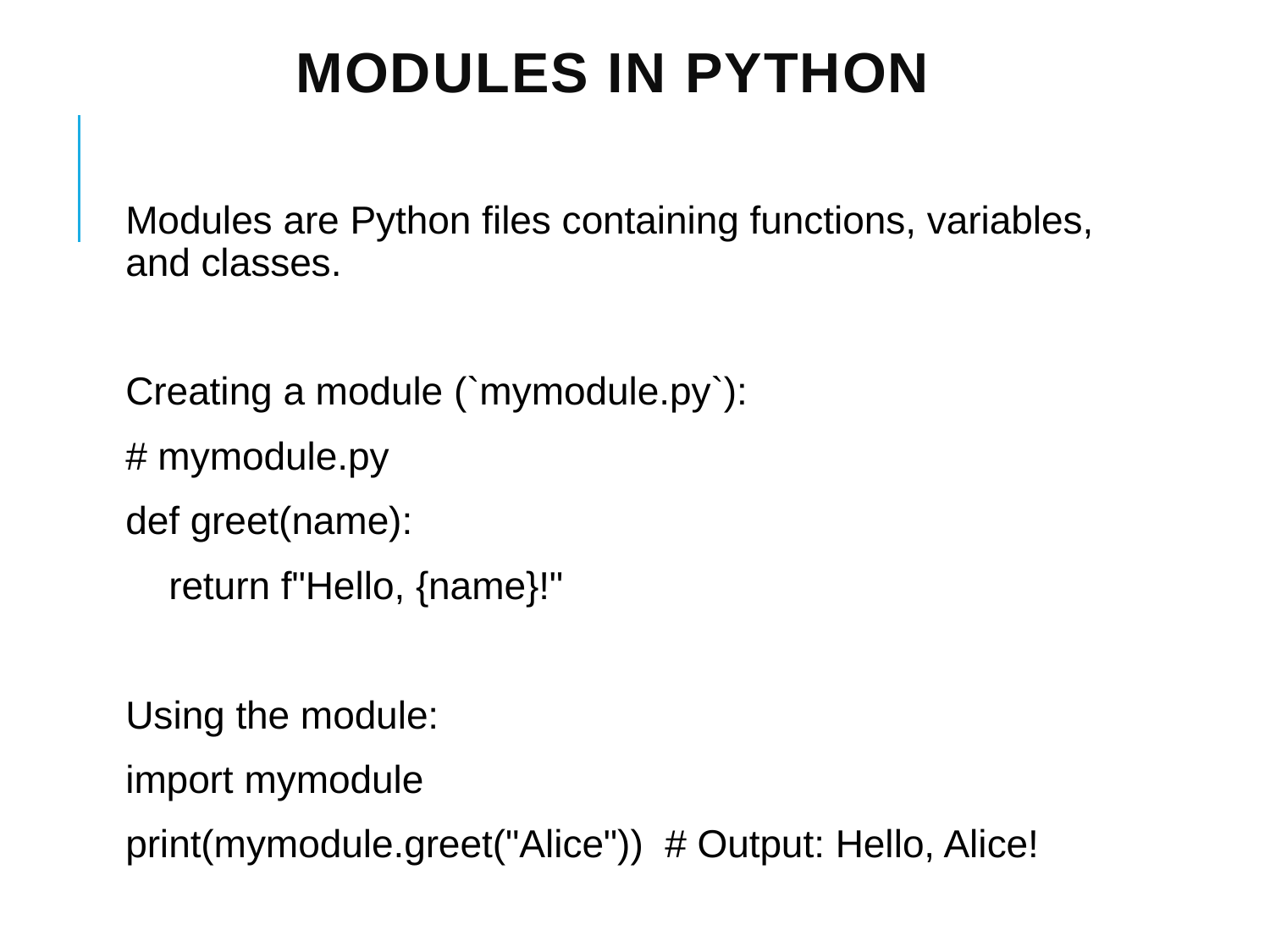

# Modules in Python

Modules are Python files containing functions, variables, and classes.

Creating a module (`mymodule.py`):
# mymodule.py
def greet(name):
    return f"Hello, {name}!"

Using the module:
import mymodule
print(mymodule.greet("Alice"))  # Output: Hello, Alice!